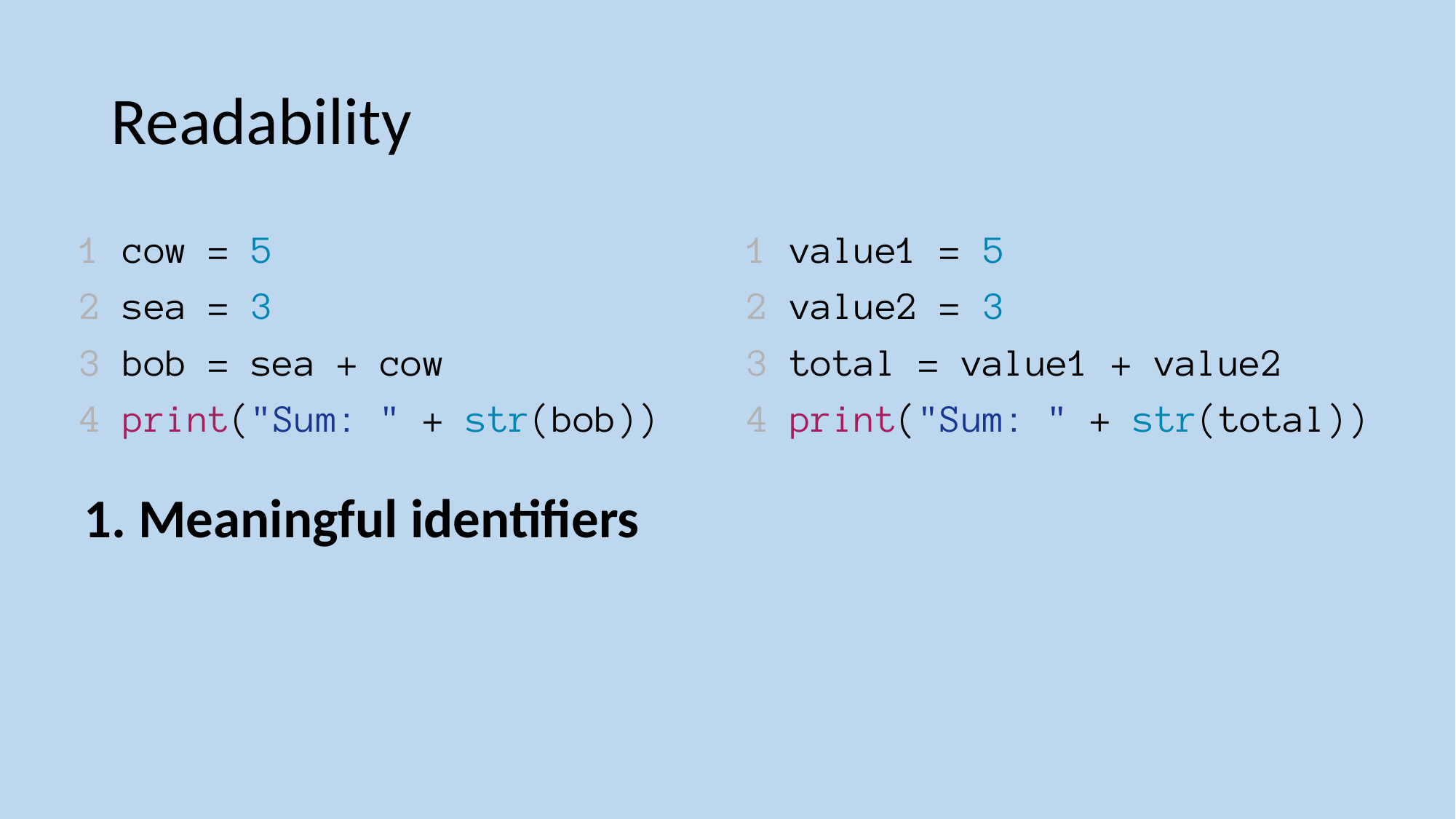

# Readability
1 cow = 5
2 sea = 3
3 bob = sea + cow
4 print("Sum: " + str(bob))
1 value1 = 5
2 value2 = 3
3 total = value1 + value2
4 print("Sum: " + str(total))
1. Meaningful identifiers